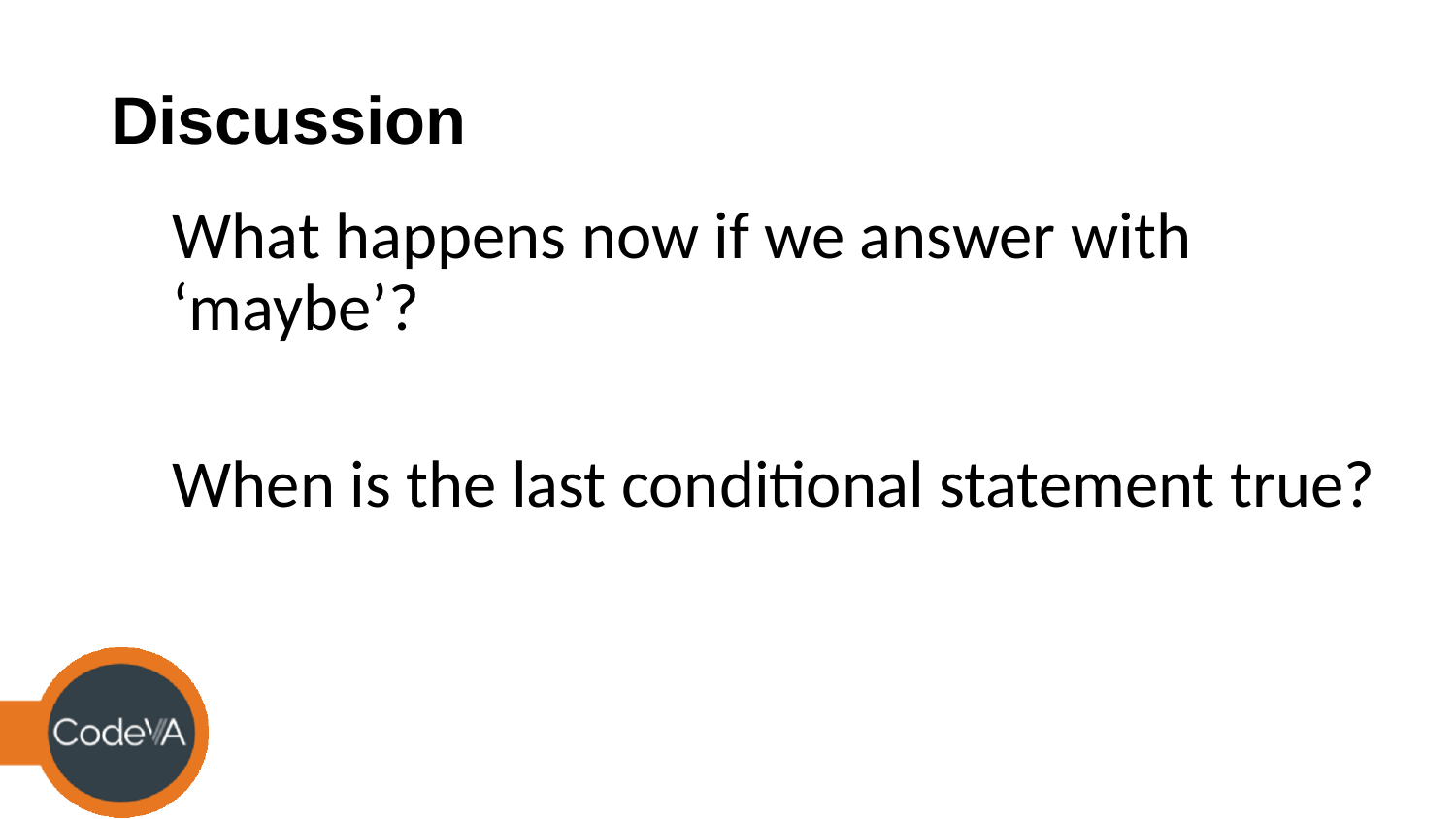

# Discussion
What happens now if we answer with ‘maybe’?

When is the last conditional statement true?